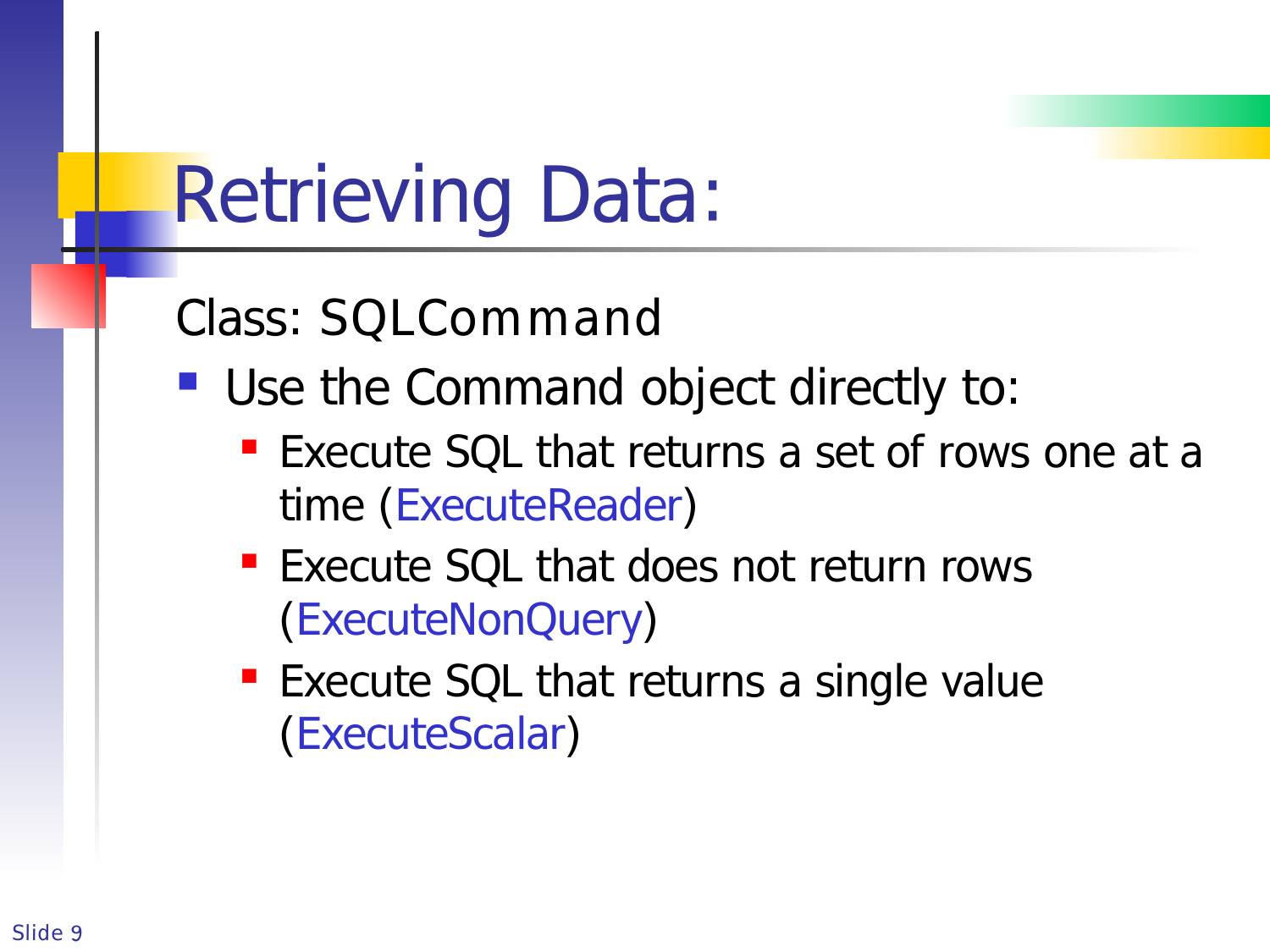

# Retrieving Data:
Class: SQLCommand
Use the Command object directly to:
Execute SQL that returns a set of rows one at a time (ExecuteReader)
Execute SQL that does not return rows (ExecuteNonQuery)
Execute SQL that returns a single value (ExecuteScalar)